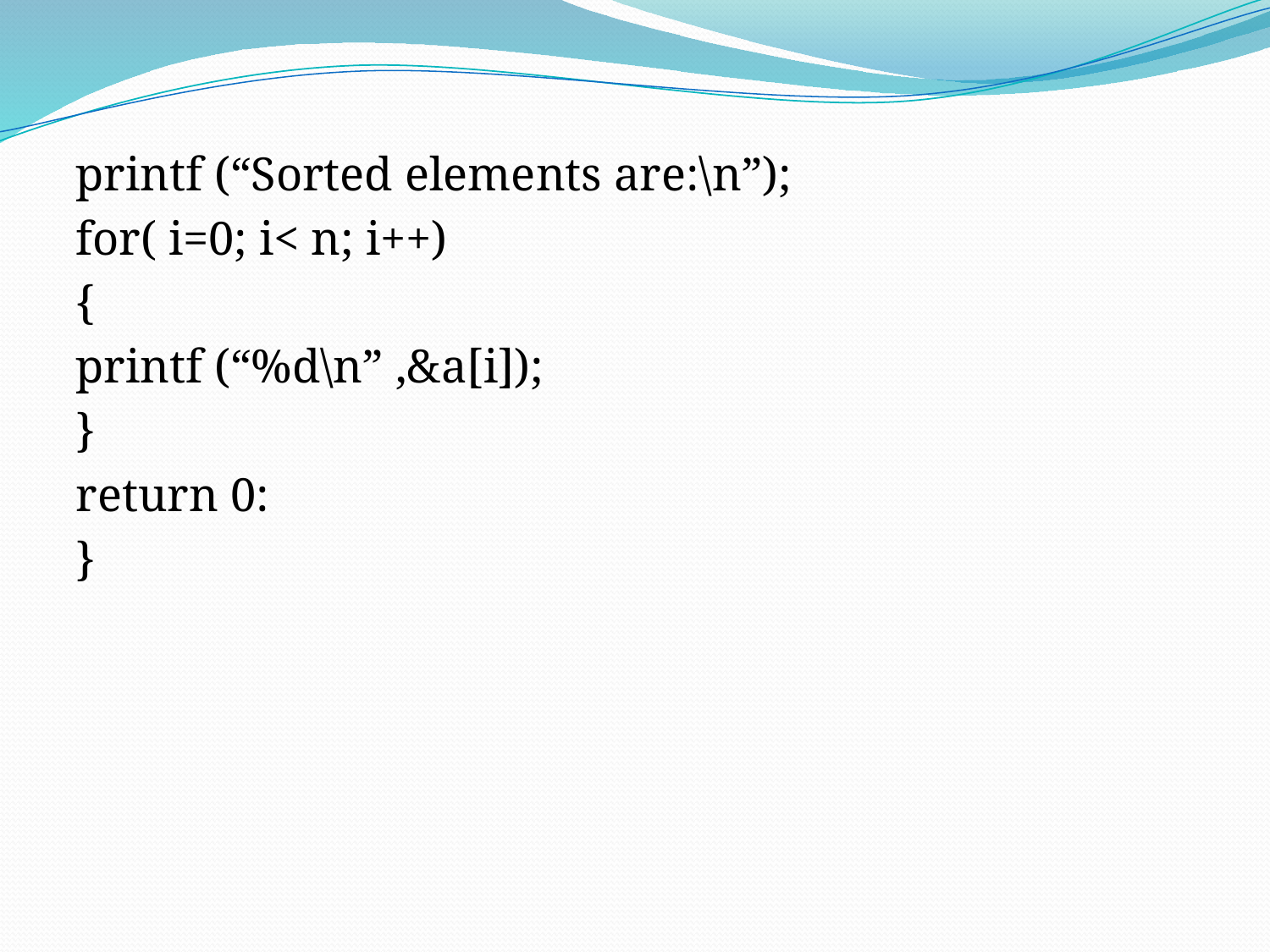

printf (“Sorted elements are:\n”);
for( i=0; i< n; i++)
{
printf (“%d\n” ,&a[i]);
}
return 0:
}